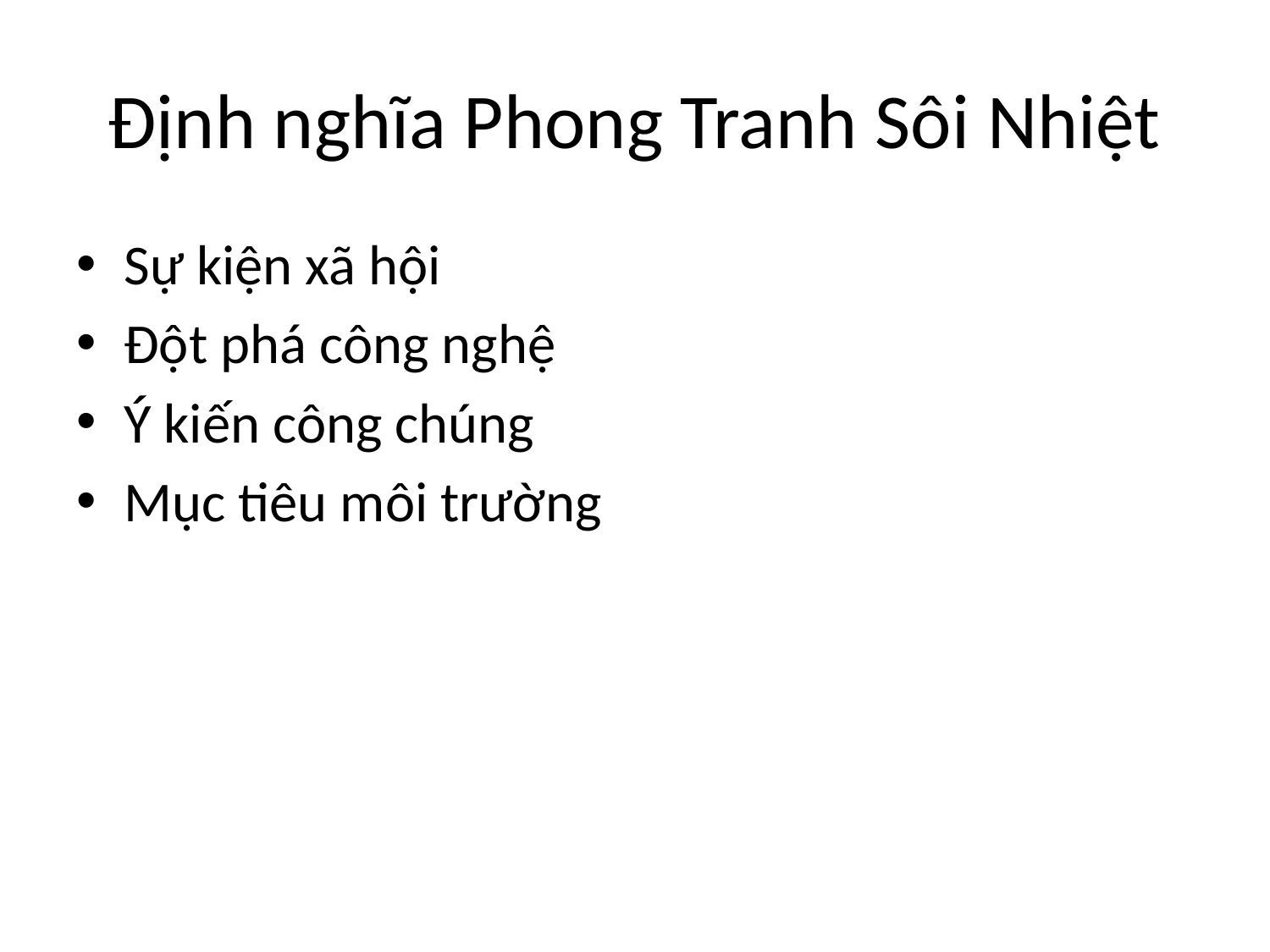

# Định nghĩa Phong Tranh Sôi Nhiệt
Sự kiện xã hội
Đột phá công nghệ
Ý kiến công chúng
Mục tiêu môi trường